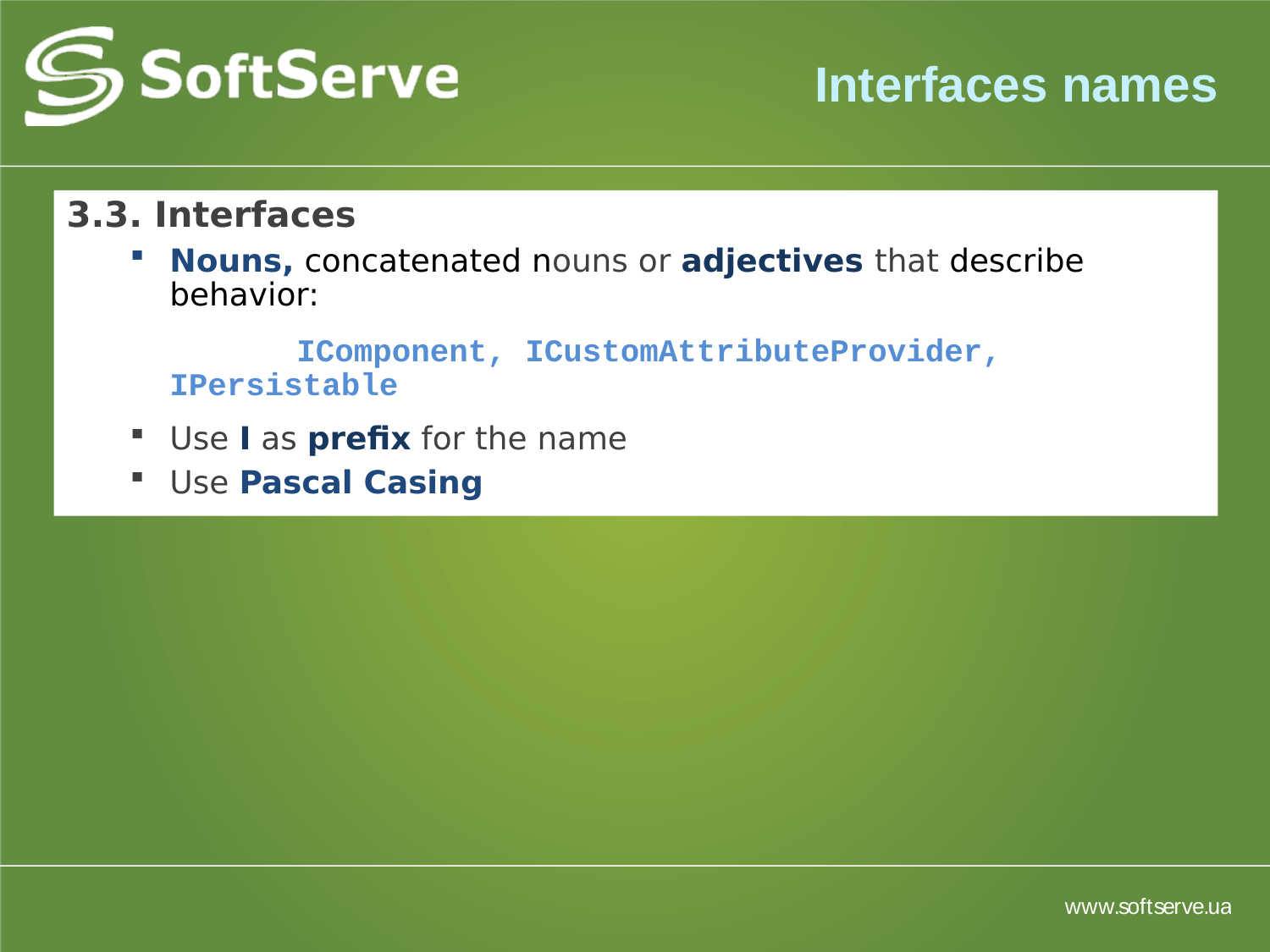

# Interfaces names
3.3. Interfaces
Nouns, concatenated nouns or adjectives that describe behavior:
		IComponent, ICustomAttributeProvider, IPersistable
Use I as prefix for the name
Use Pascal Casing